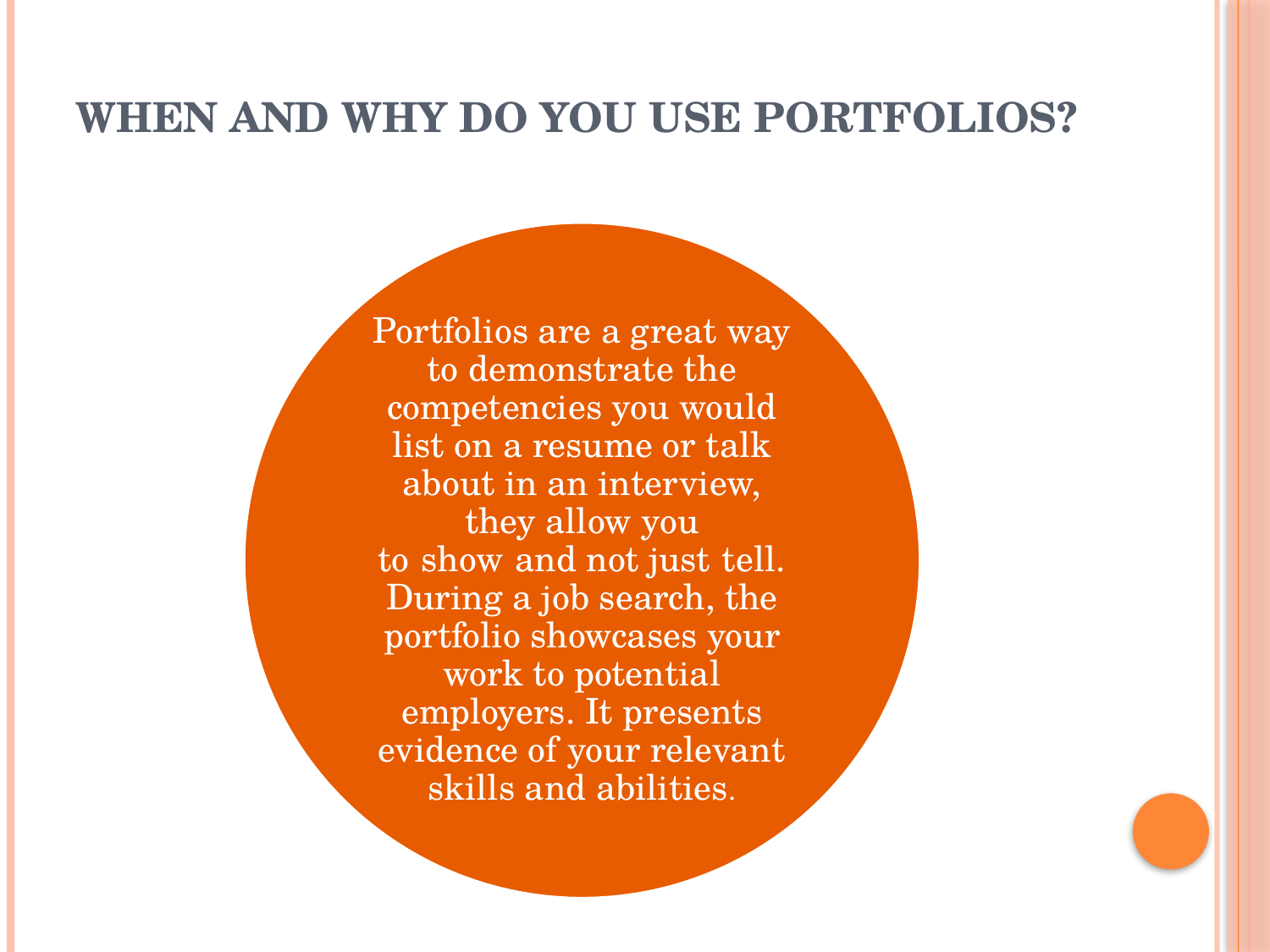

# When and why do you use portfolios?
Portfolios are a great way to demonstrate the competencies you would list on a resume or talk about in an interview, they allow you to show and not just tell. During a job search, the portfolio showcases your work to potential employers. It presents evidence of your relevant skills and abilities.